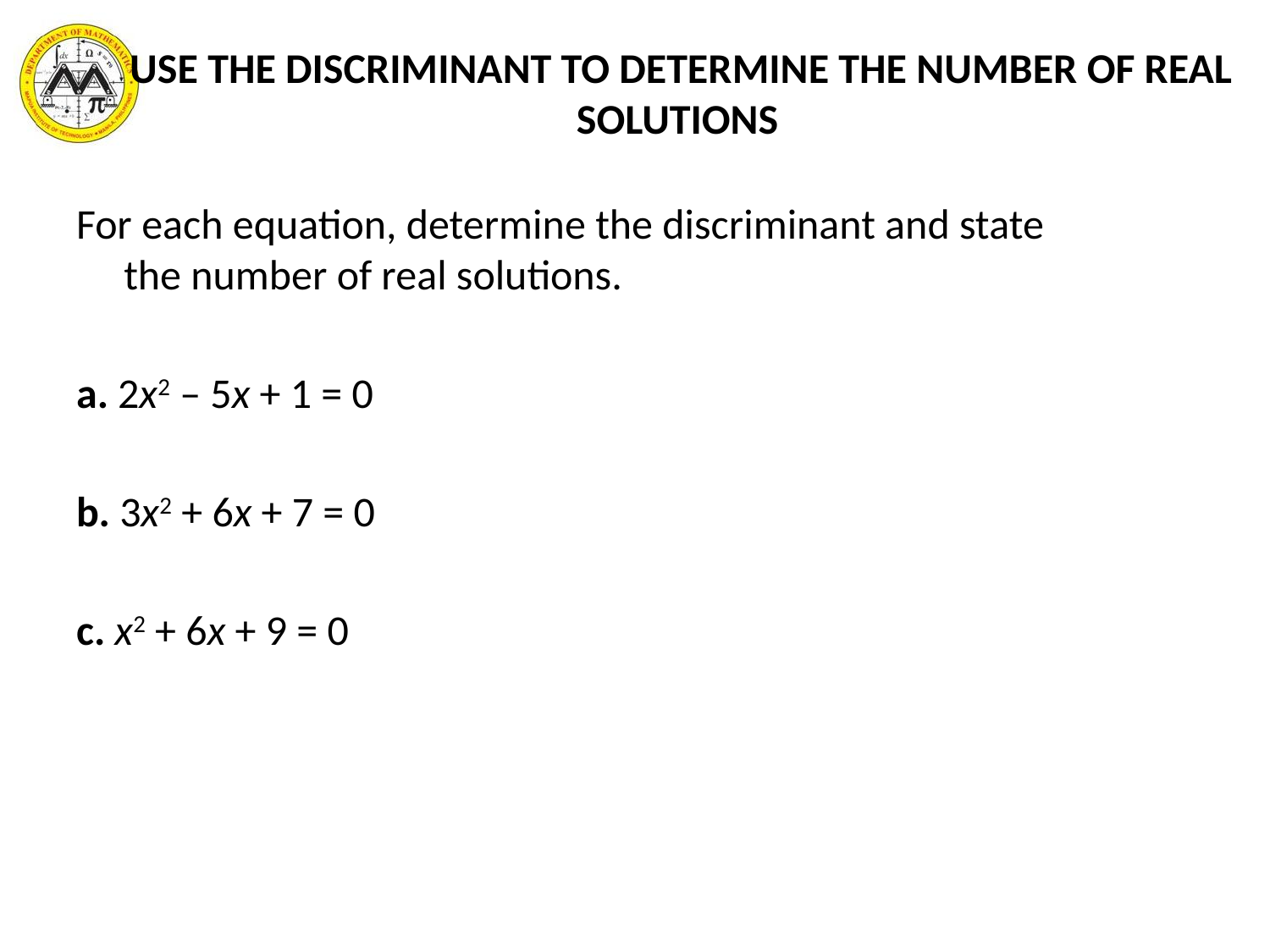

# USE THE DISCRIMINANT TO DETERMINE THE NUMBER OF REAL SOLUTIONS
For each equation, determine the discriminant and state
the number of real solutions.

a. 2x2 – 5x + 1 = 0

b. 3x2 + 6x + 7 = 0

c. x2 + 6x + 9 = 0